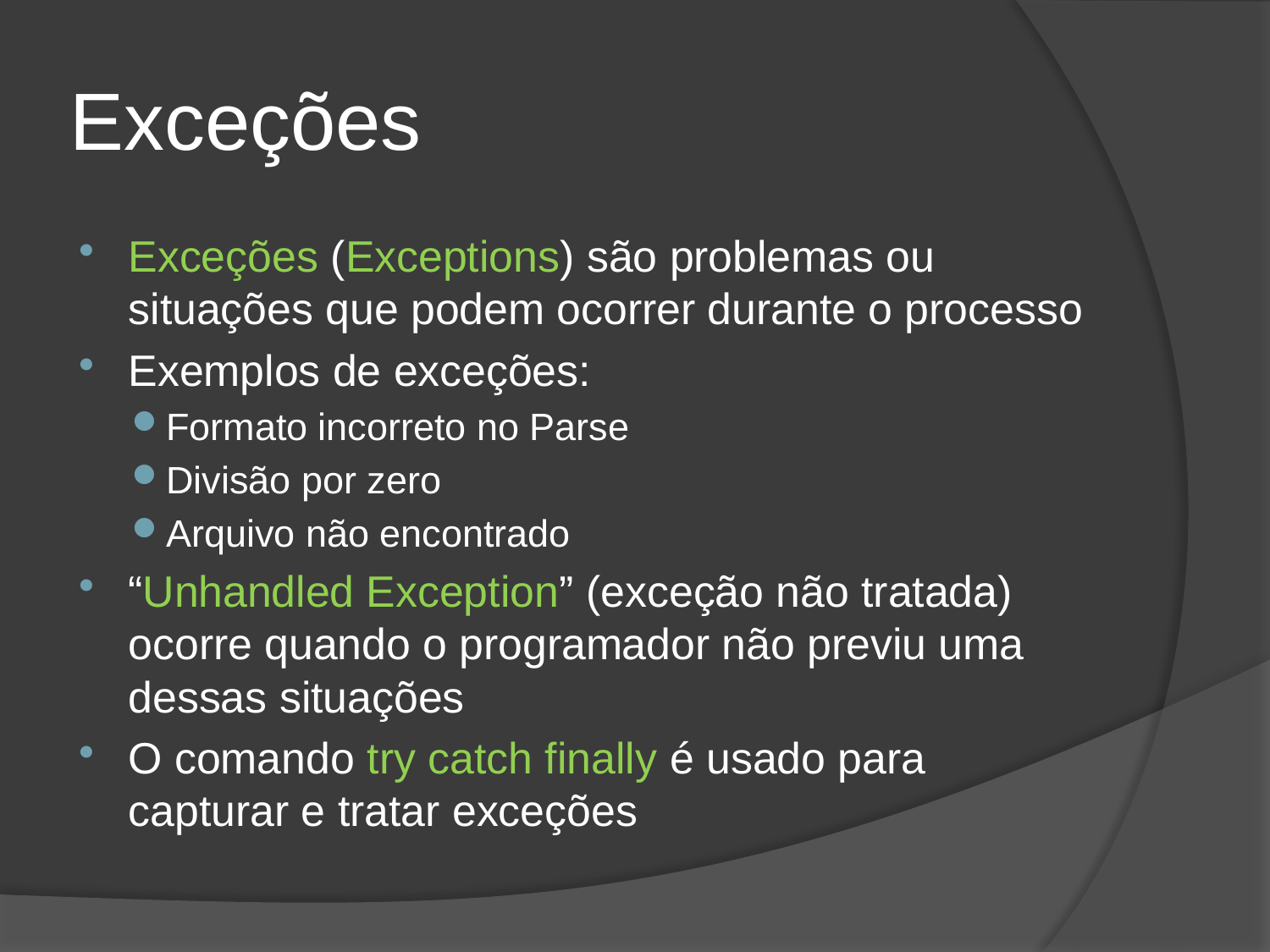

# Exceções
Exceções (Exceptions) são problemas ou situações que podem ocorrer durante o processo
Exemplos de exceções:
Formato incorreto no Parse
Divisão por zero
Arquivo não encontrado
“Unhandled Exception” (exceção não tratada) ocorre quando o programador não previu uma dessas situações
O comando try catch finally é usado para capturar e tratar exceções